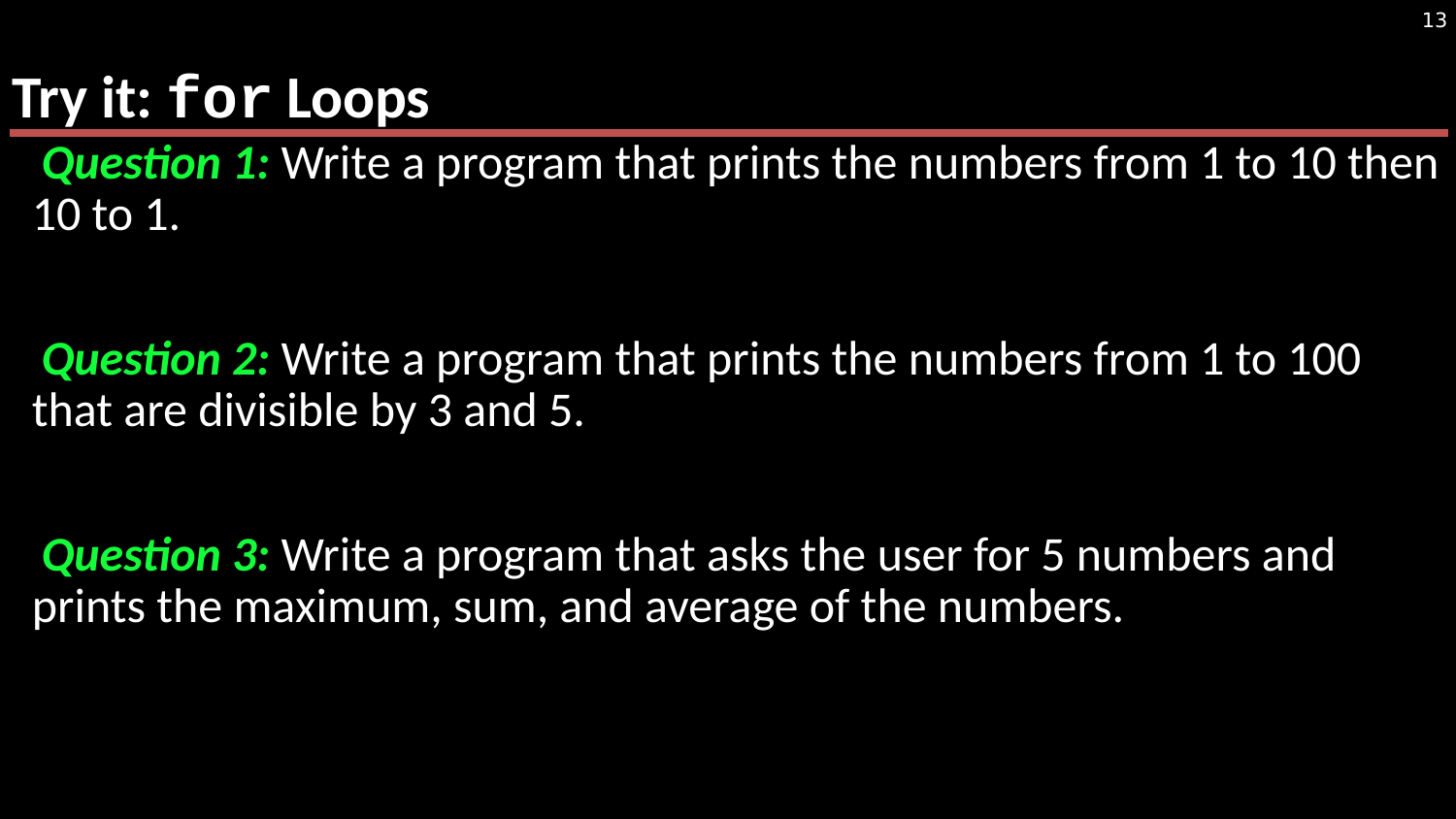

# Try it: for Loops
13
Question 1: Write a program that prints the numbers from 1 to 10 then 10 to 1.

Question 2: Write a program that prints the numbers from 1 to 100 that are divisible by 3 and 5.

Question 3: Write a program that asks the user for 5 numbers and prints the maximum, sum, and average of the numbers.